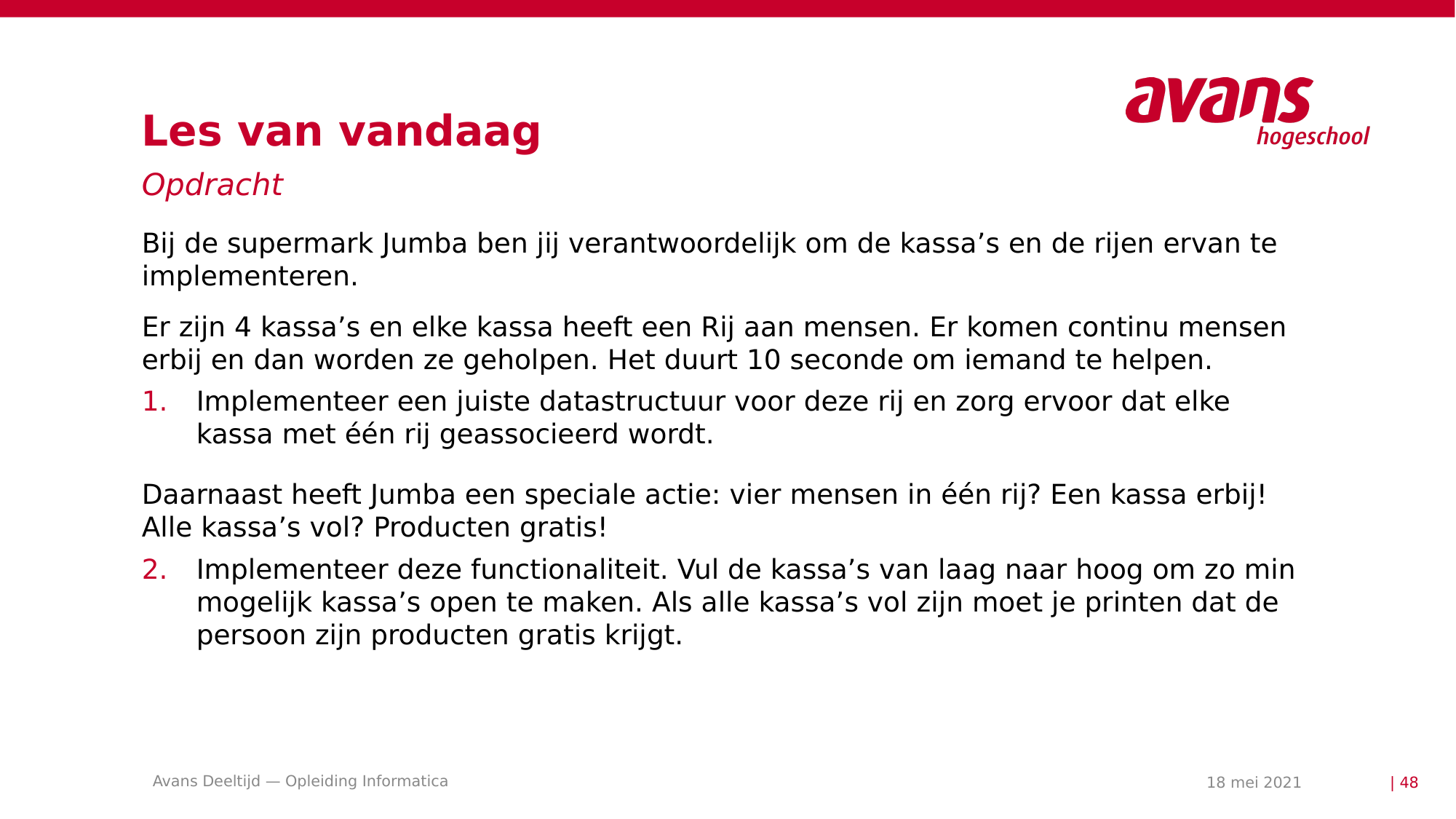

# Les van vandaag
Opdracht
Bij de supermark Jumba ben jij verantwoordelijk om de kassa’s en de rijen ervan te implementeren.
Er zijn 4 kassa’s en elke kassa heeft een Rij aan mensen. Er komen continu mensen erbij en dan worden ze geholpen. Het duurt 10 seconde om iemand te helpen.
Implementeer een juiste datastructuur voor deze rij en zorg ervoor dat elke kassa met één rij geassocieerd wordt.
Daarnaast heeft Jumba een speciale actie: vier mensen in één rij? Een kassa erbij! Alle kassa’s vol? Producten gratis!
Implementeer deze functionaliteit. Vul de kassa’s van laag naar hoog om zo min mogelijk kassa’s open te maken. Als alle kassa’s vol zijn moet je printen dat de persoon zijn producten gratis krijgt.
Avans Deeltijd — Opleiding Informatica
18 mei 2021
| 48